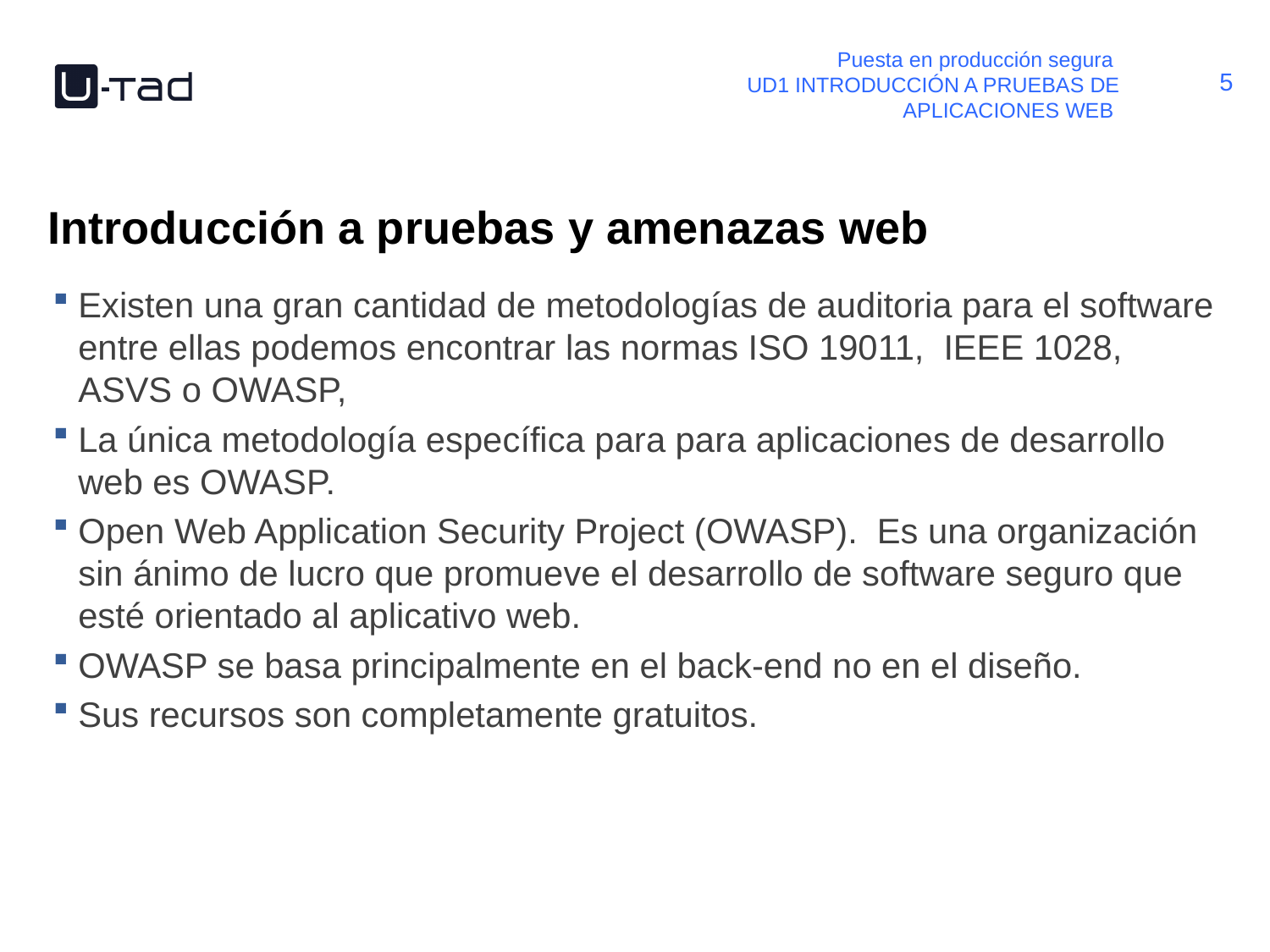

Puesta en producción segura
UD1 INTRODUCCIÓN A PRUEBAS DE APLICACIONES WEB
# Introducción a pruebas y amenazas web
Existen una gran cantidad de metodologías de auditoria para el software entre ellas podemos encontrar las normas ISO 19011,  IEEE 1028,  ASVS o OWASP,
La única metodología específica para para aplicaciones de desarrollo web es OWASP.
Open Web Application Security Project (OWASP).  Es una organización sin ánimo de lucro que promueve el desarrollo de software seguro que esté orientado al aplicativo web.
OWASP se basa principalmente en el back-end no en el diseño.
Sus recursos son completamente gratuitos.